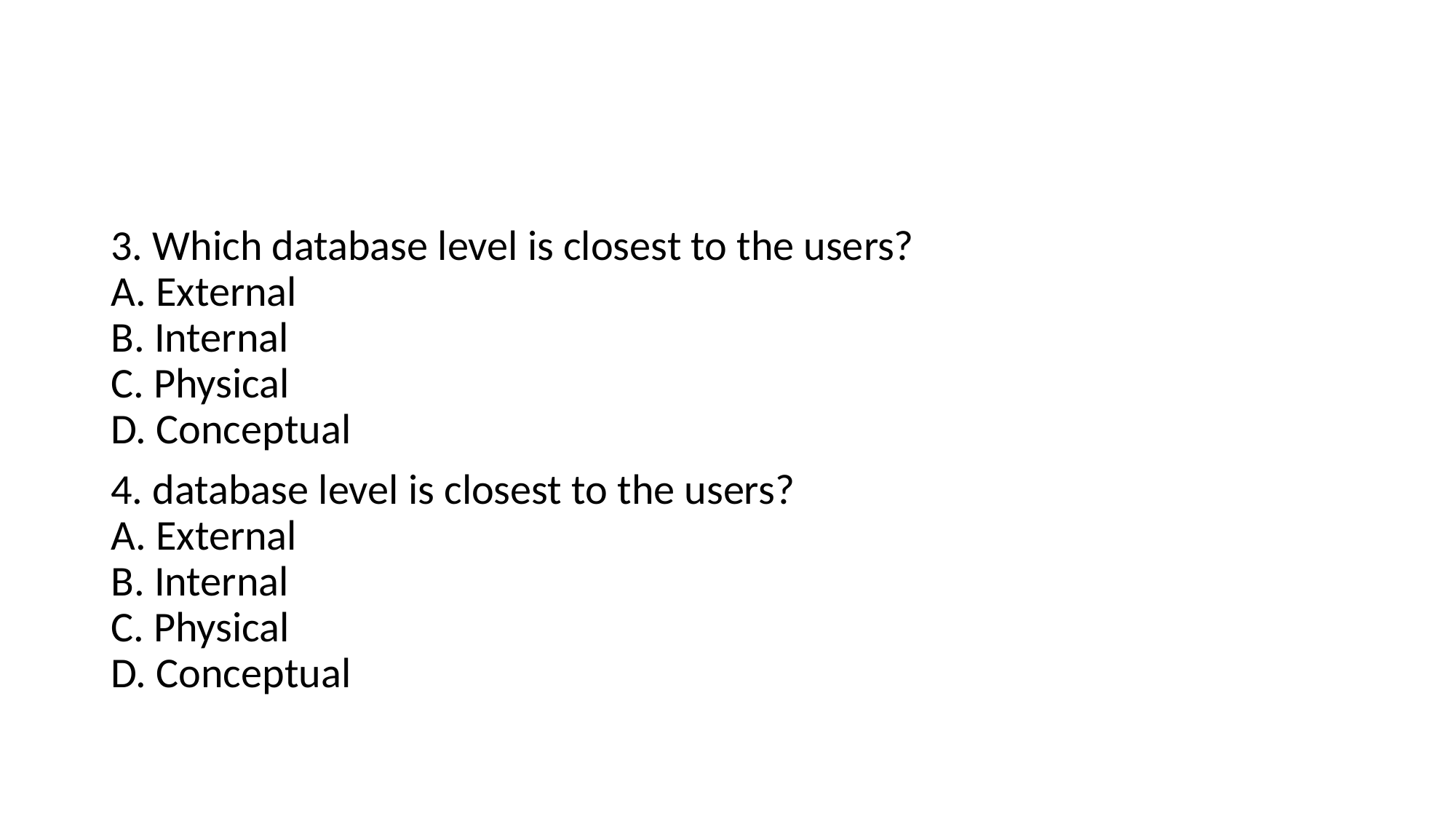

#
3. Which database level is closest to the users?
A. External
B. Internal
C. Physical
D. Conceptual
4. database level is closest to the users?
A. External
B. Internal
C. Physical
D. Conceptual